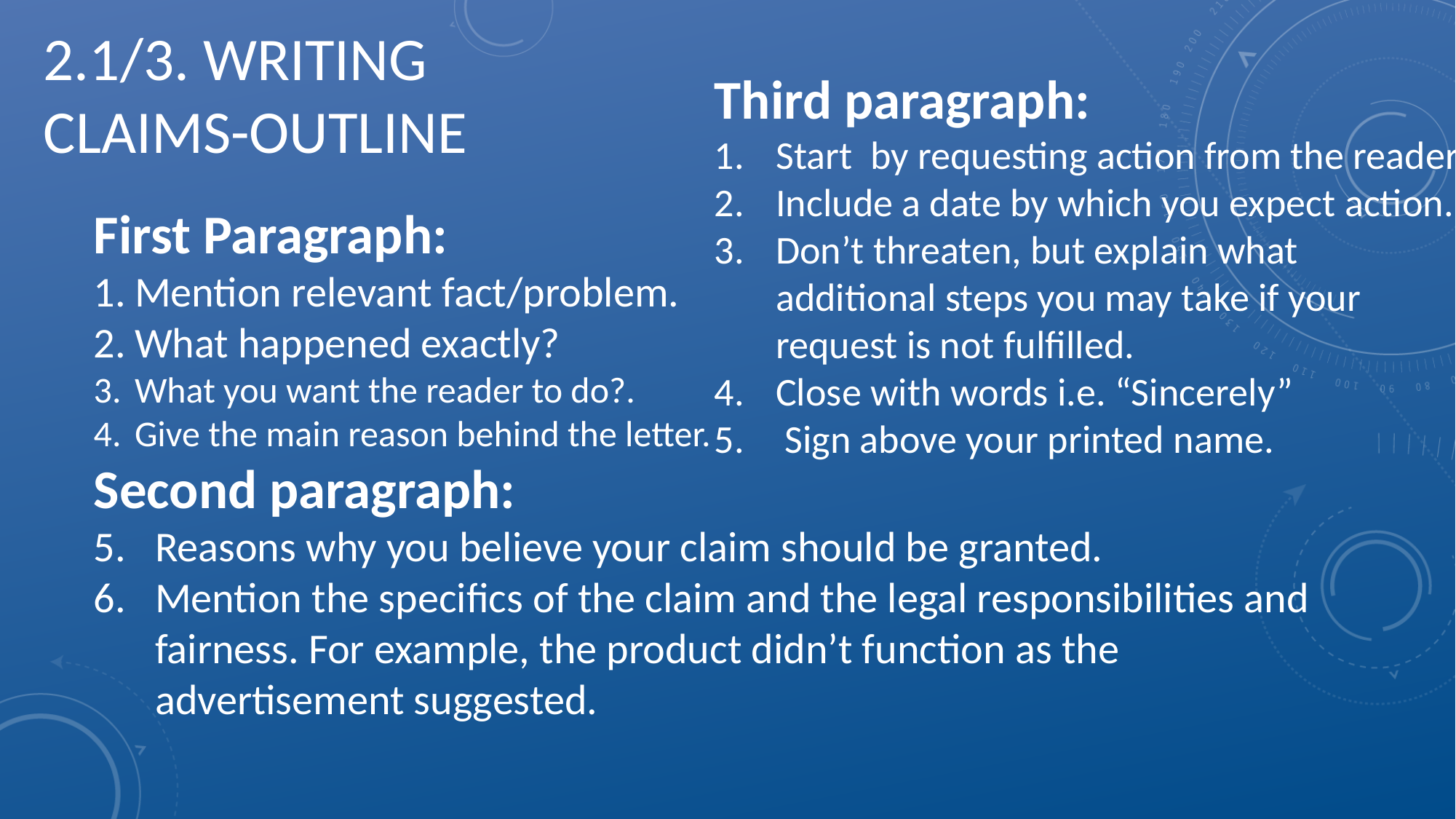

# 2.1/3. Writing claims-Outline
Third paragraph:
Start  by requesting action from the reader.
Include a date by which you expect action.
Don’t threaten, but explain what additional steps you may take if your request is not fulfilled.
Close with words i.e. “Sincerely”
 Sign above your printed name.
First Paragraph:
Mention relevant fact/problem.
What happened exactly?
What you want the reader to do?.
Give the main reason behind the letter.
Second paragraph:
Reasons why you believe your claim should be granted.
Mention the specifics of the claim and the legal responsibilities and fairness. For example, the product didn’t function as the advertisement suggested.